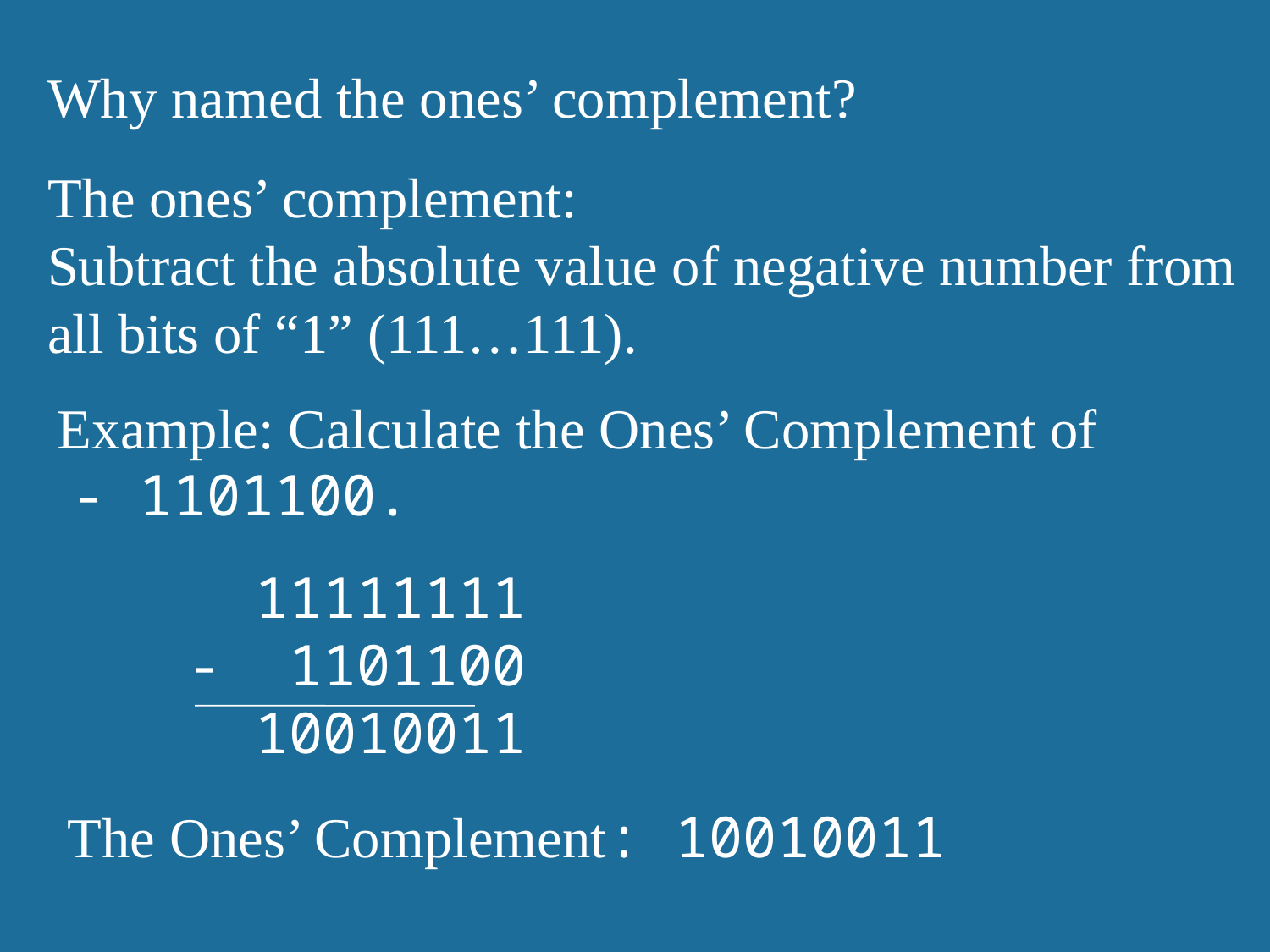

Why named the ones’ complement?
The ones’ complement:
Subtract the absolute value of negative number from all bits of “1” (111…111).
Example: Calculate the Ones’ Complement of
 - 1101100.
  11111111
-  1101100
  10010011

The Ones’ Complement: 10010011